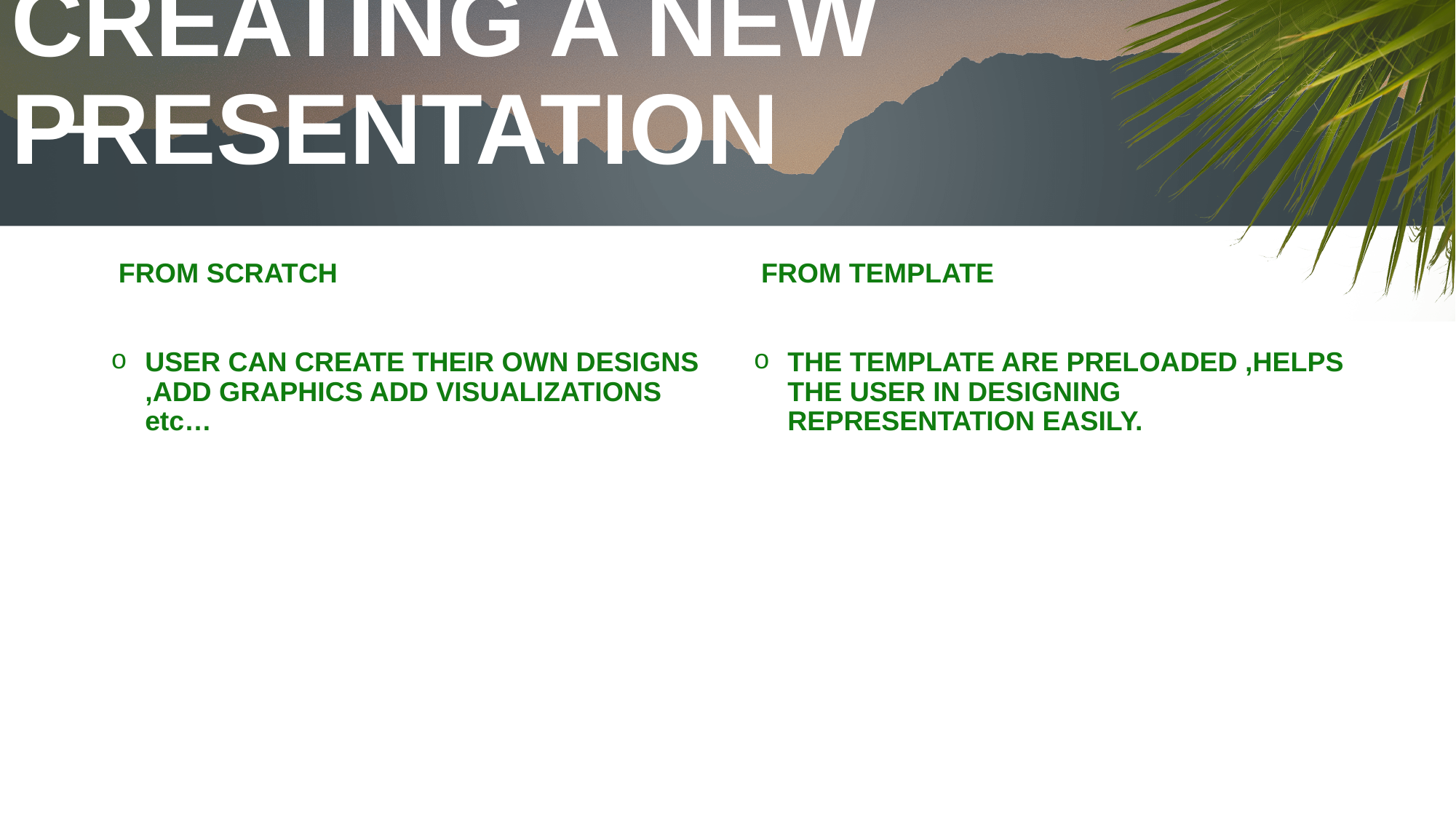

# CREATING A NEW PRESENTATION

FROM SCRATCH

USER CAN CREATE THEIR OWN DESIGNS ,ADD GRAPHICS ADD VISUALIZATIONS etc…

FROM TEMPLATE

THE TEMPLATE ARE PRELOADED ,HELPS THE USER IN DESIGNING REPRESENTATION EASILY.